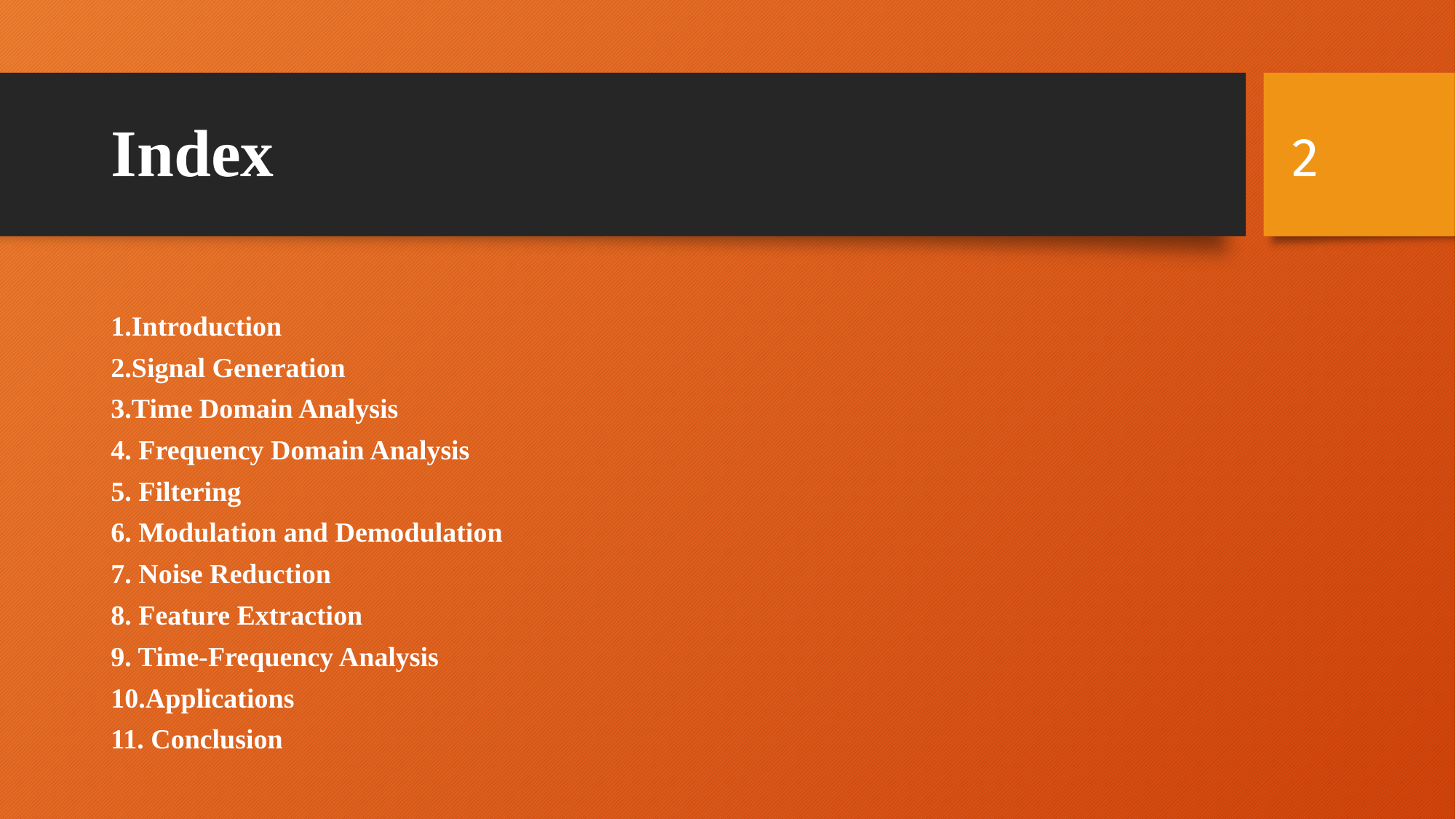

2
# Index

1.Introduction
2.Signal Generation
3.Time Domain Analysis
4. Frequency Domain Analysis
5. Filtering
6. Modulation and Demodulation
7. Noise Reduction
8. Feature Extraction
9. Time-Frequency Analysis
10.Applications
11. Conclusion